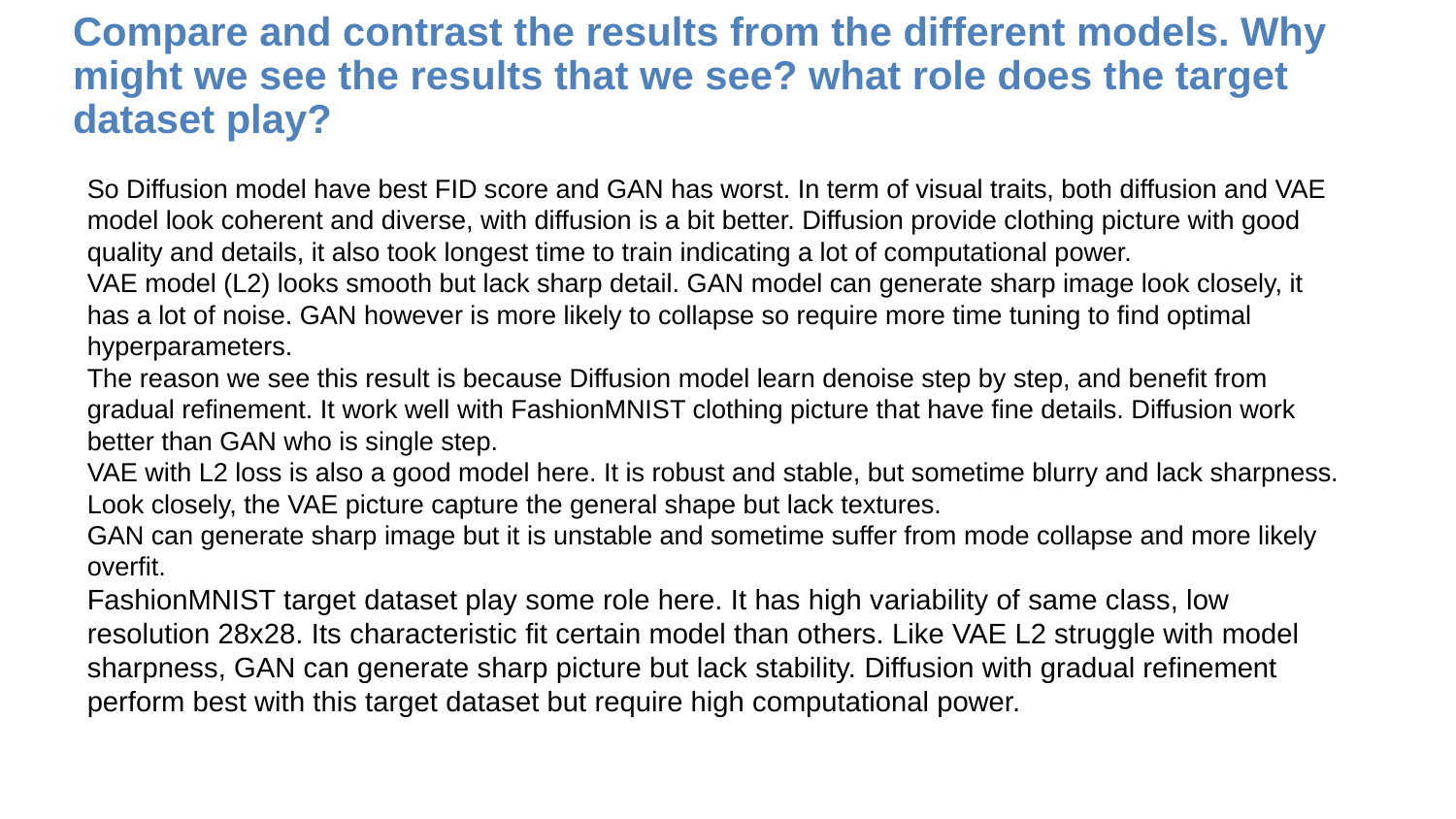

# Compare and contrast the results from the different models. Why might we see the results that we see? what role does the target dataset play?
So Diffusion model have best FID score and GAN has worst. In term of visual traits, both diffusion and VAE model look coherent and diverse, with diffusion is a bit better. Diffusion provide clothing picture with good quality and details, it also took longest time to train indicating a lot of computational power.
VAE model (L2) looks smooth but lack sharp detail. GAN model can generate sharp image look closely, it has a lot of noise. GAN however is more likely to collapse so require more time tuning to find optimal hyperparameters.
The reason we see this result is because Diffusion model learn denoise step by step, and benefit from gradual refinement. It work well with FashionMNIST clothing picture that have fine details. Diffusion work better than GAN who is single step.
VAE with L2 loss is also a good model here. It is robust and stable, but sometime blurry and lack sharpness. Look closely, the VAE picture capture the general shape but lack textures.
GAN can generate sharp image but it is unstable and sometime suffer from mode collapse and more likely overfit.
FashionMNIST target dataset play some role here. It has high variability of same class, low resolution 28x28. Its characteristic fit certain model than others. Like VAE L2 struggle with model sharpness, GAN can generate sharp picture but lack stability. Diffusion with gradual refinement perform best with this target dataset but require high computational power.